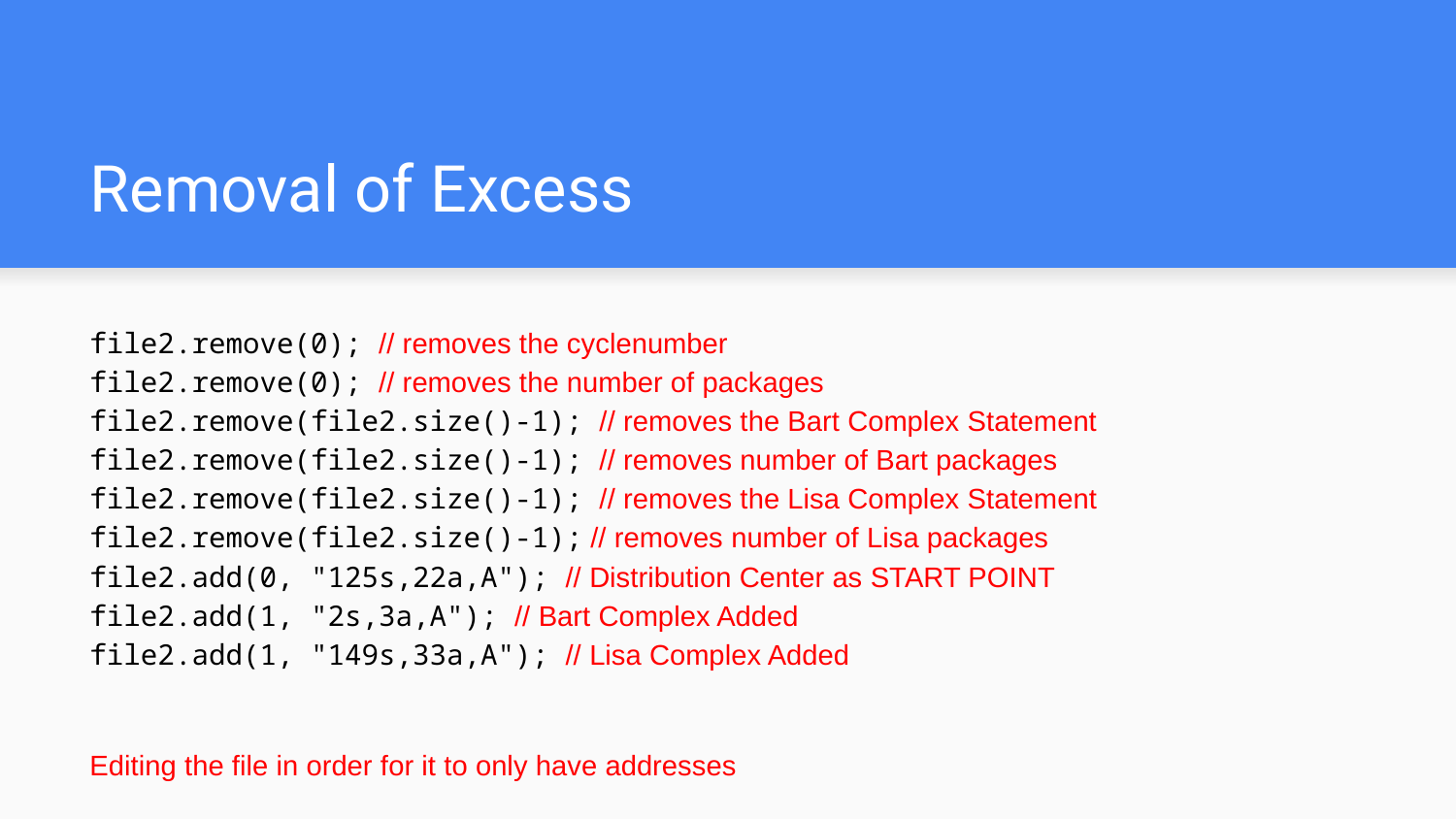

# Removal of Excess
file2.remove(0); // removes the cyclenumber
file2.remove(0); // removes the number of packages
file2.remove(file2.size()-1); // removes the Bart Complex Statement
file2.remove(file2.size()-1); // removes number of Bart packages
file2.remove(file2.size()-1); // removes the Lisa Complex Statement
file2.remove(file2.size()-1); // removes number of Lisa packages
file2.add(0, "125s,22a,A"); // Distribution Center as START POINT
file2.add(1, "2s,3a,A"); // Bart Complex Added
file2.add(1, "149s,33a,A"); // Lisa Complex Added

Editing the file in order for it to only have addresses